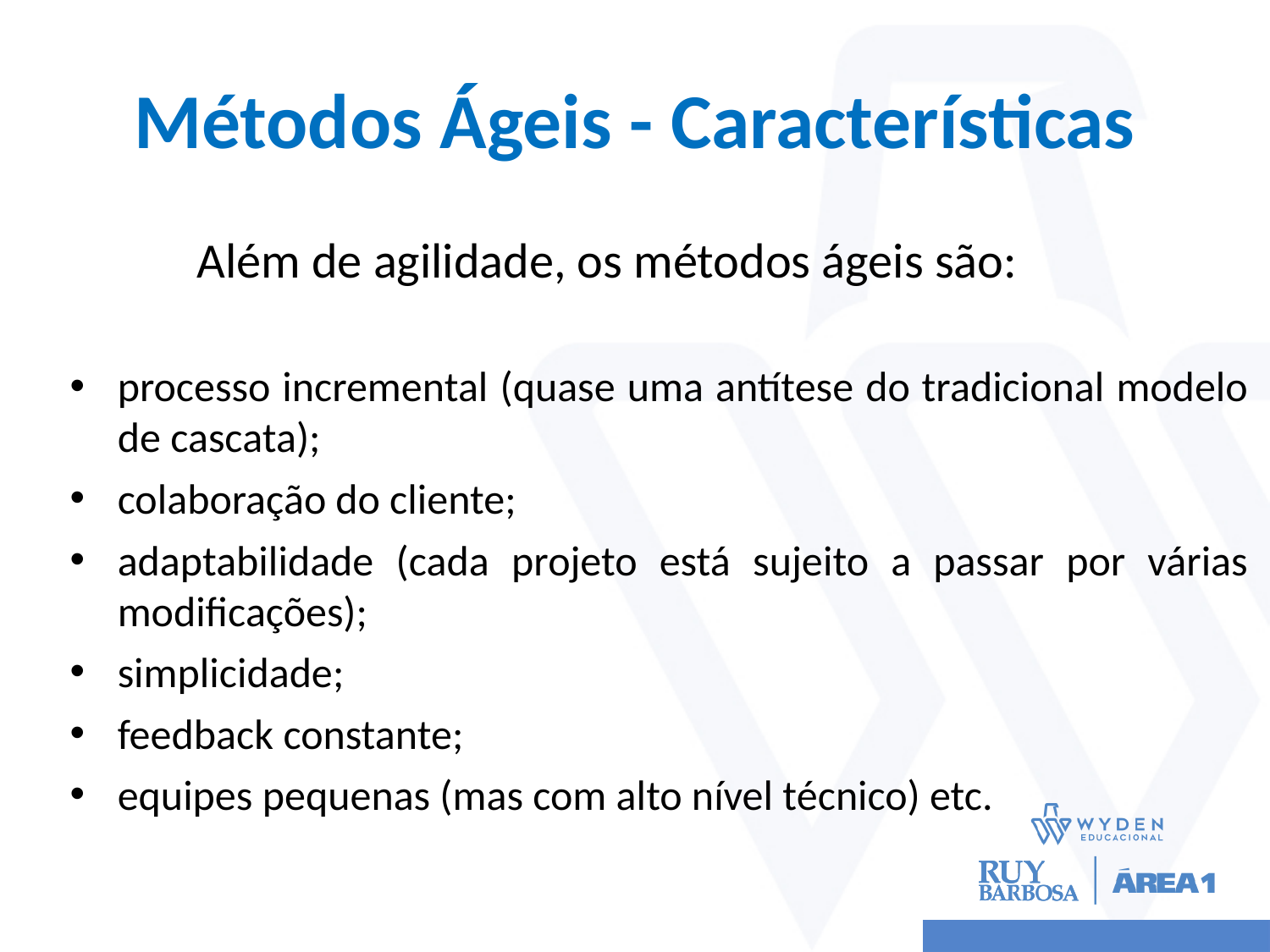

# Métodos Ágeis - Características
	Além de agilidade, os métodos ágeis são:

processo incremental (quase uma antítese do tradicional modelo de cascata);
colaboração do cliente;
adaptabilidade (cada projeto está sujeito a passar por várias modificações);
simplicidade;
feedback constante;
equipes pequenas (mas com alto nível técnico) etc.